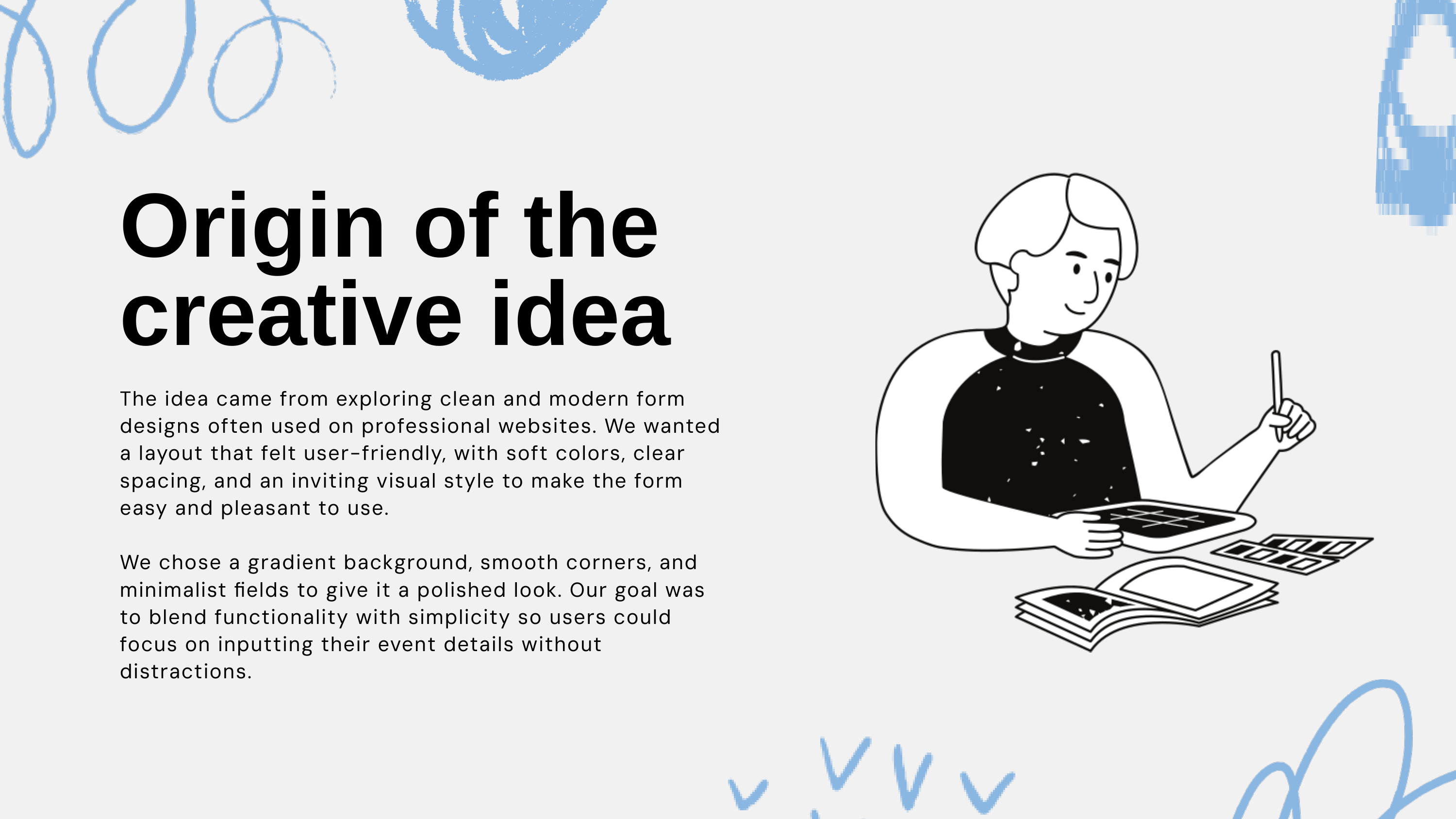

Origin of the creative idea
The idea came from exploring clean and modern form designs often used on professional websites. We wanted a layout that felt user-friendly, with soft colors, clear spacing, and an inviting visual style to make the form easy and pleasant to use.

We chose a gradient background, smooth corners, and minimalist fields to give it a polished look. Our goal was to blend functionality with simplicity so users could focus on inputting their event details without distractions.